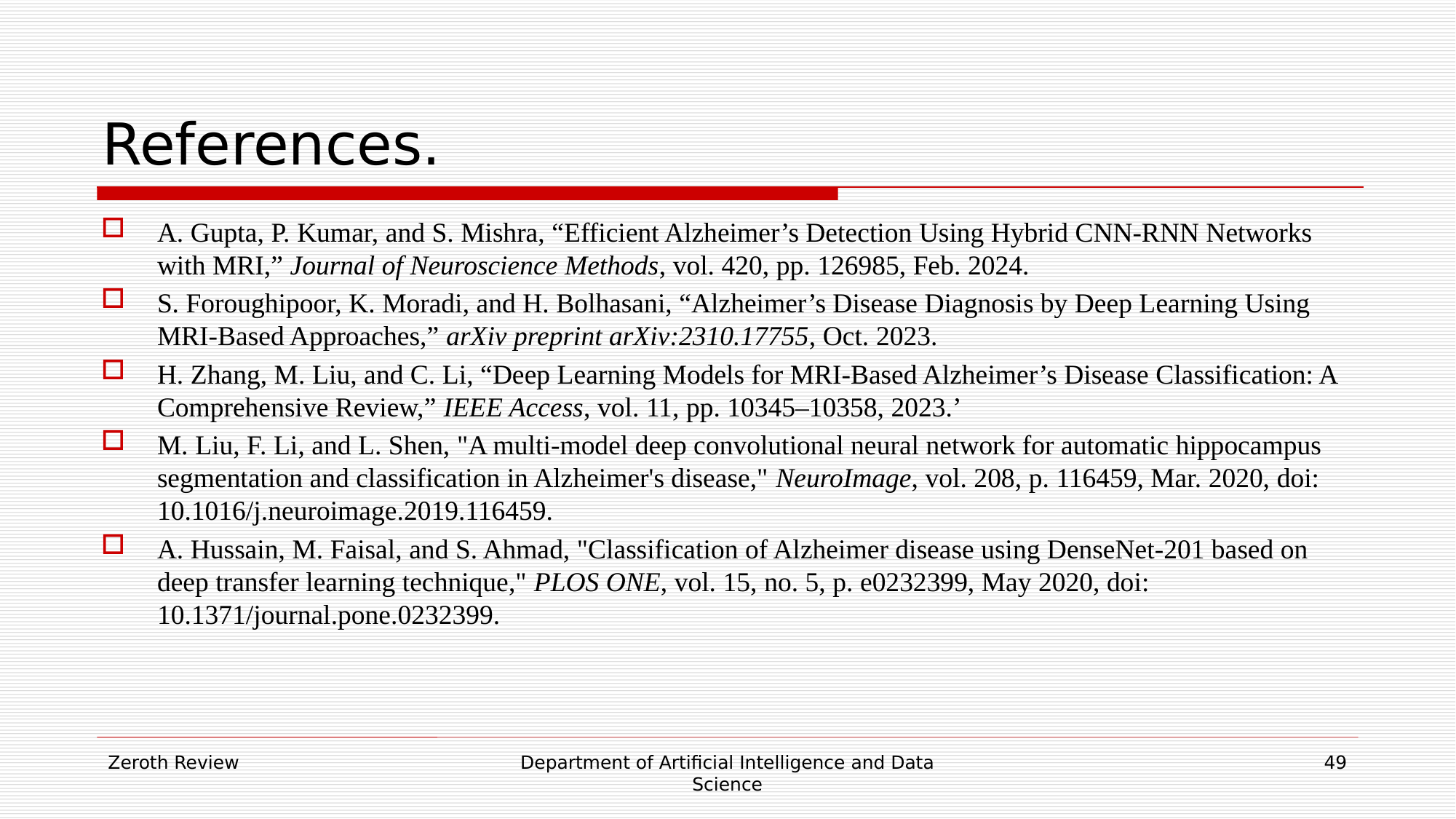

# References.
A. Gupta, P. Kumar, and S. Mishra, “Efficient Alzheimer’s Detection Using Hybrid CNN-RNN Networks with MRI,” Journal of Neuroscience Methods, vol. 420, pp. 126985, Feb. 2024.
S. Foroughipoor, K. Moradi, and H. Bolhasani, “Alzheimer’s Disease Diagnosis by Deep Learning Using MRI-Based Approaches,” arXiv preprint arXiv:2310.17755, Oct. 2023.
H. Zhang, M. Liu, and C. Li, “Deep Learning Models for MRI-Based Alzheimer’s Disease Classification: A Comprehensive Review,” IEEE Access, vol. 11, pp. 10345–10358, 2023.’
M. Liu, F. Li, and L. Shen, "A multi-model deep convolutional neural network for automatic hippocampus segmentation and classification in Alzheimer's disease," NeuroImage, vol. 208, p. 116459, Mar. 2020, doi: 10.1016/j.neuroimage.2019.116459.
A. Hussain, M. Faisal, and S. Ahmad, "Classification of Alzheimer disease using DenseNet-201 based on deep transfer learning technique," PLOS ONE, vol. 15, no. 5, p. e0232399, May 2020, doi: 10.1371/journal.pone.0232399.

Zeroth Review
Department of Artificial Intelligence and Data Science
49